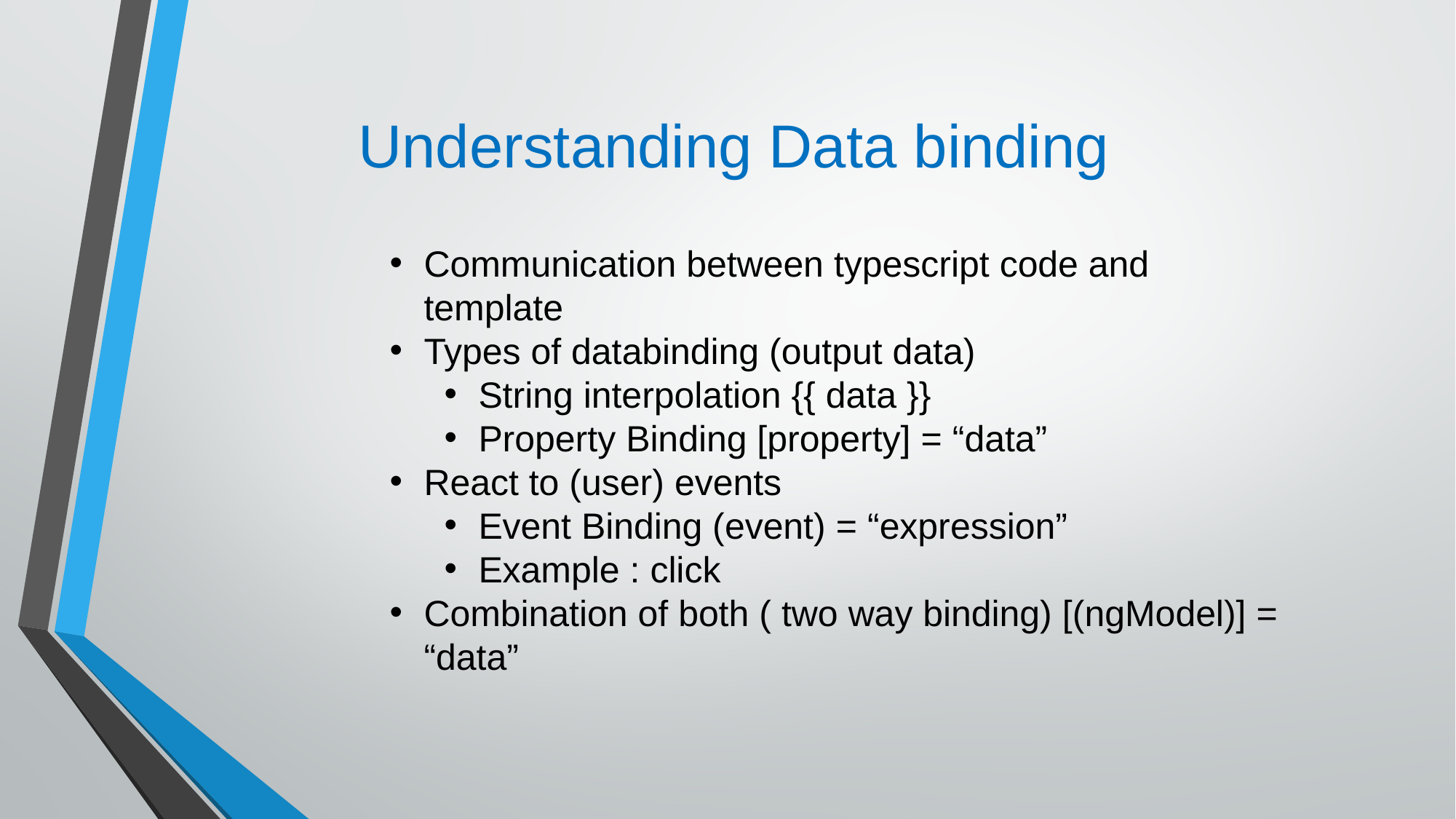

# Understanding Data binding
Communication between typescript code and template
Types of databinding (output data)
String interpolation {{ data }}
Property Binding [property] = “data”
React to (user) events
Event Binding (event) = “expression”
Example : click
Combination of both ( two way binding) [(ngModel)] = “data”